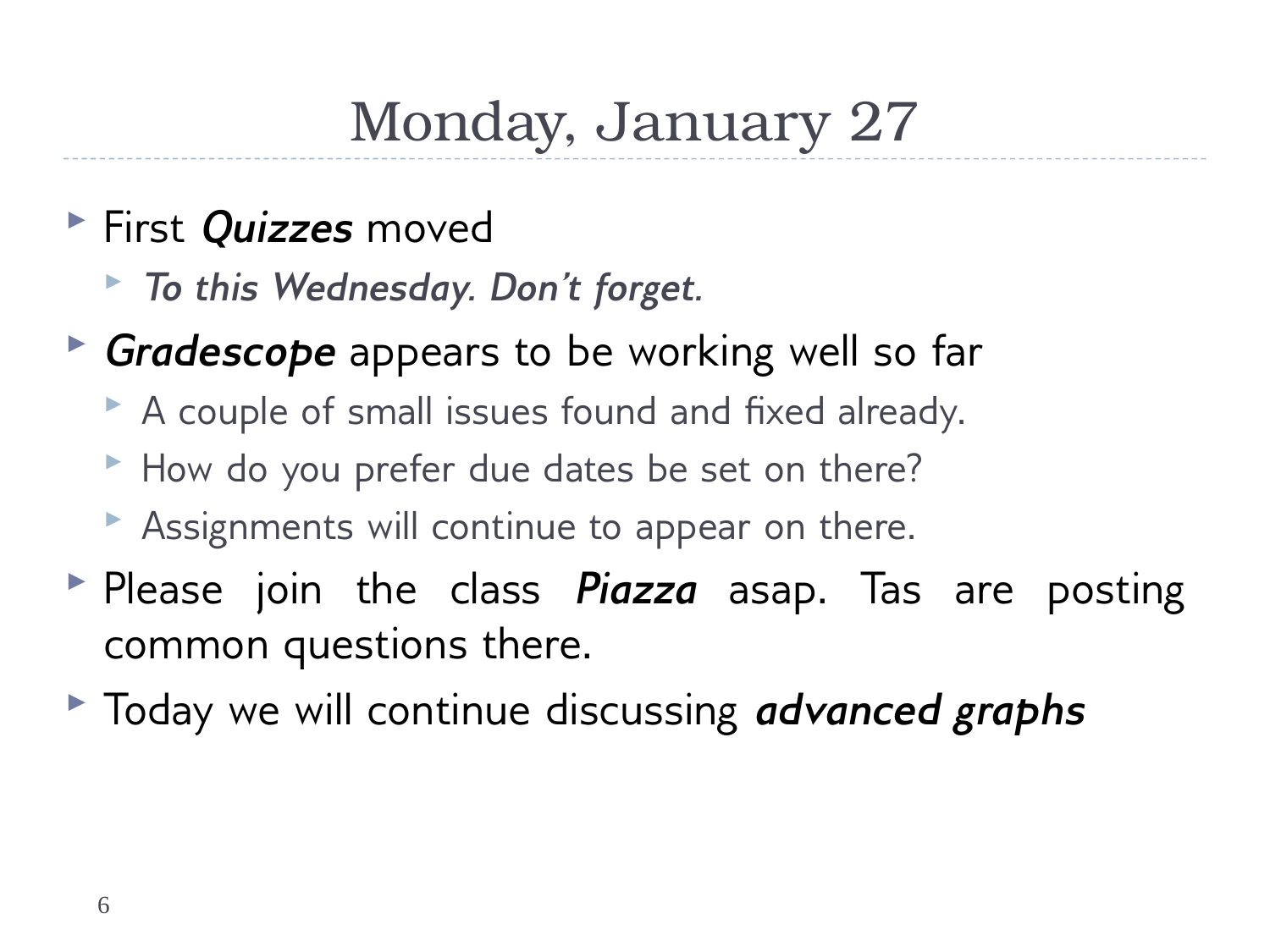

# Monday, January 27
First Quizzes moved
To this Wednesday. Don’t forget.
Gradescope appears to be working well so far
A couple of small issues found and fixed already.
How do you prefer due dates be set on there?
Assignments will continue to appear on there.
Please join the class Piazza asap. Tas are posting common questions there.
Today we will continue discussing advanced graphs
6